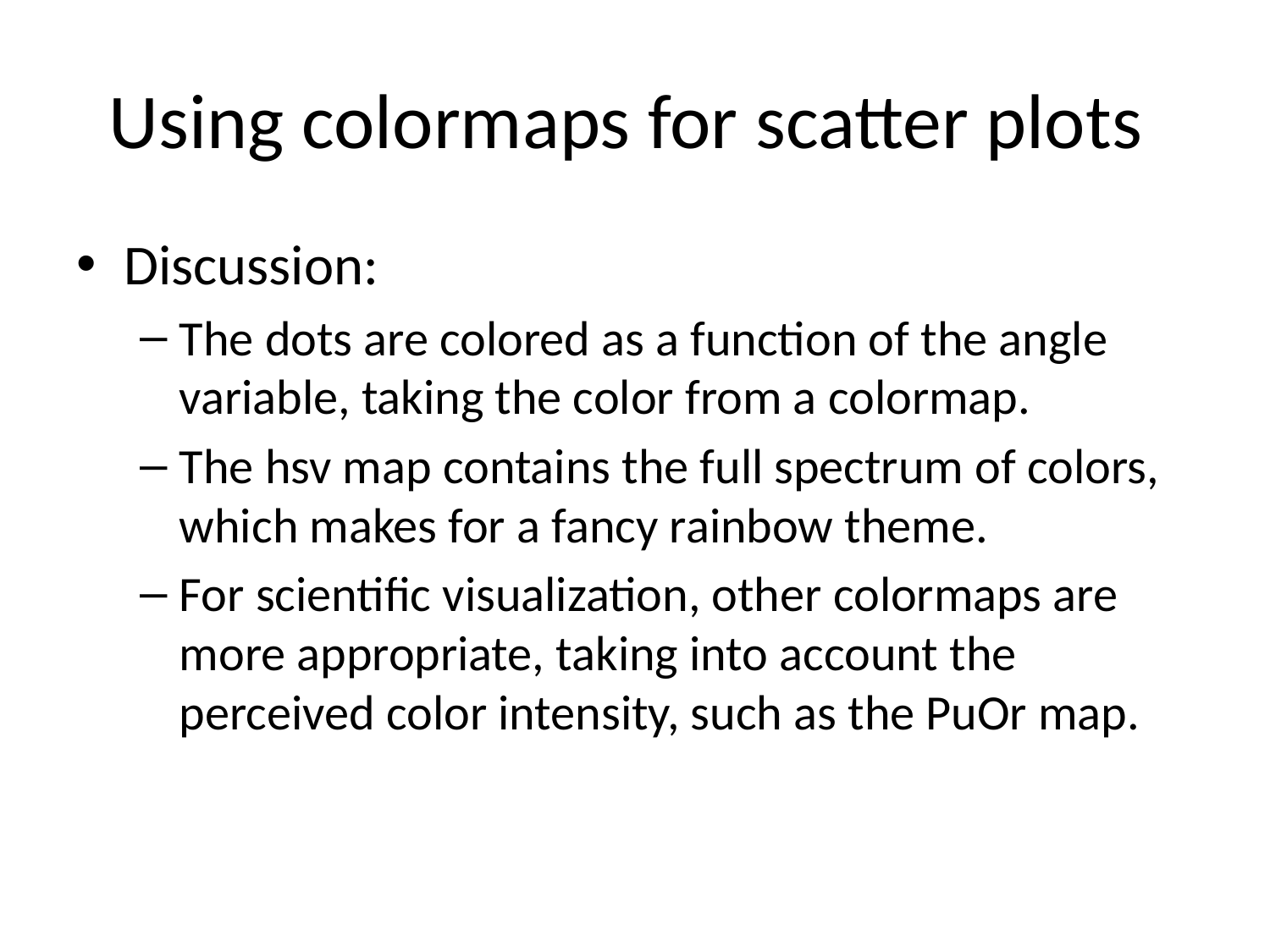

# Using colormaps for scatter plots
Discussion:
The dots are colored as a function of the angle variable, taking the color from a colormap.
The hsv map contains the full spectrum of colors, which makes for a fancy rainbow theme.
For scientific visualization, other colormaps are more appropriate, taking into account the perceived color intensity, such as the PuOr map.